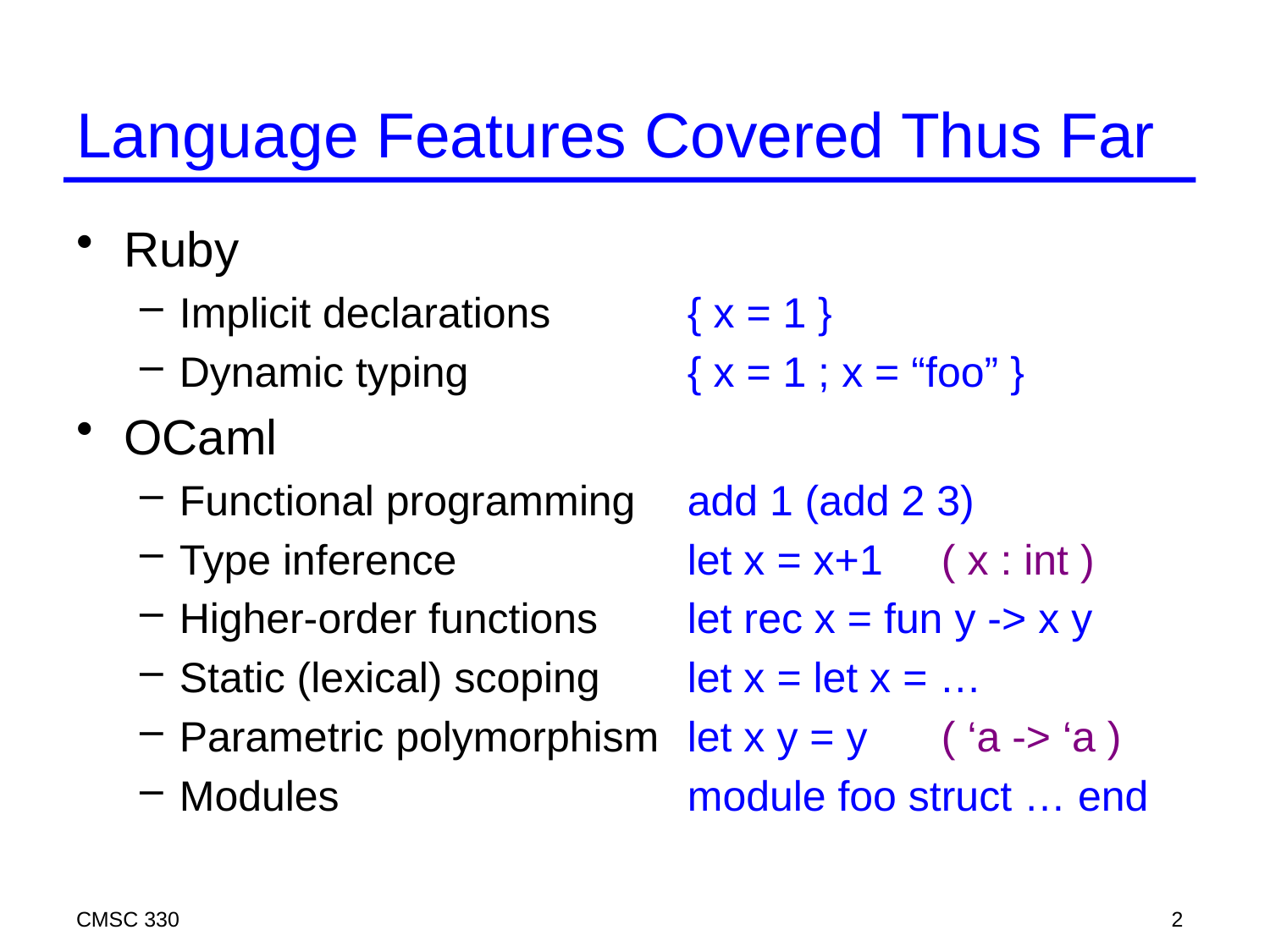

# Language Features Covered Thus Far
Ruby
Implicit declarations		{ x = 1 }
Dynamic typing		{ x = 1 ; x = “foo” }
OCaml
Functional programming	add 1 (add 2 3)
Type inference		let x = x+1	( x : int )
Higher-order functions	let rec x = fun y -> x y
Static (lexical) scoping	let x = let x = …
Parametric polymorphism	let x y = y	( ‘a -> ‘a )
Modules			module foo struct … end
CMSC 330
2